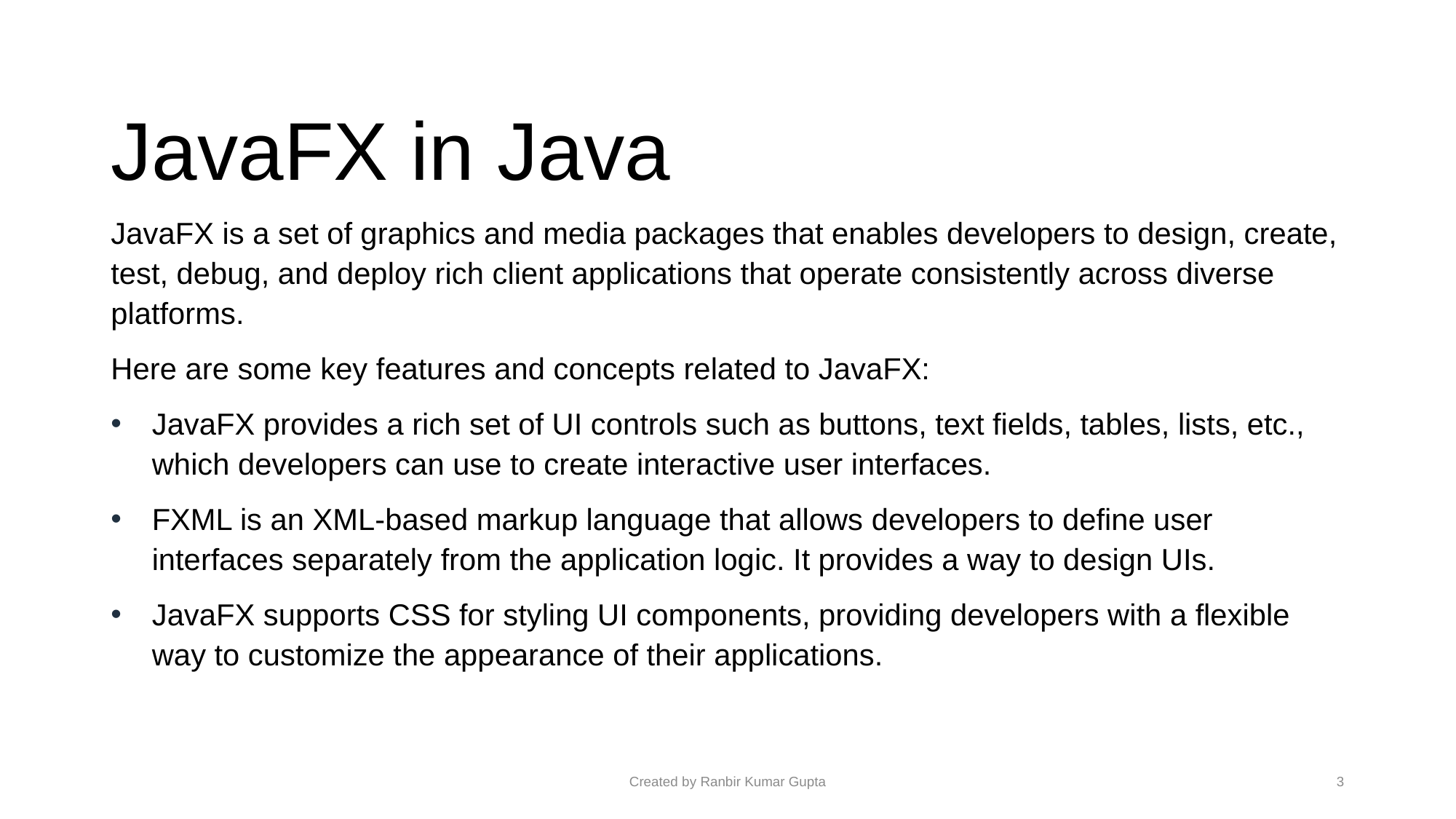

# JavaFX in Java
JavaFX is a set of graphics and media packages that enables developers to design, create, test, debug, and deploy rich client applications that operate consistently across diverse platforms.
Here are some key features and concepts related to JavaFX:
JavaFX provides a rich set of UI controls such as buttons, text fields, tables, lists, etc., which developers can use to create interactive user interfaces.
FXML is an XML-based markup language that allows developers to define user interfaces separately from the application logic. It provides a way to design UIs.
JavaFX supports CSS for styling UI components, providing developers with a flexible way to customize the appearance of their applications.
Created by Ranbir Kumar Gupta
3